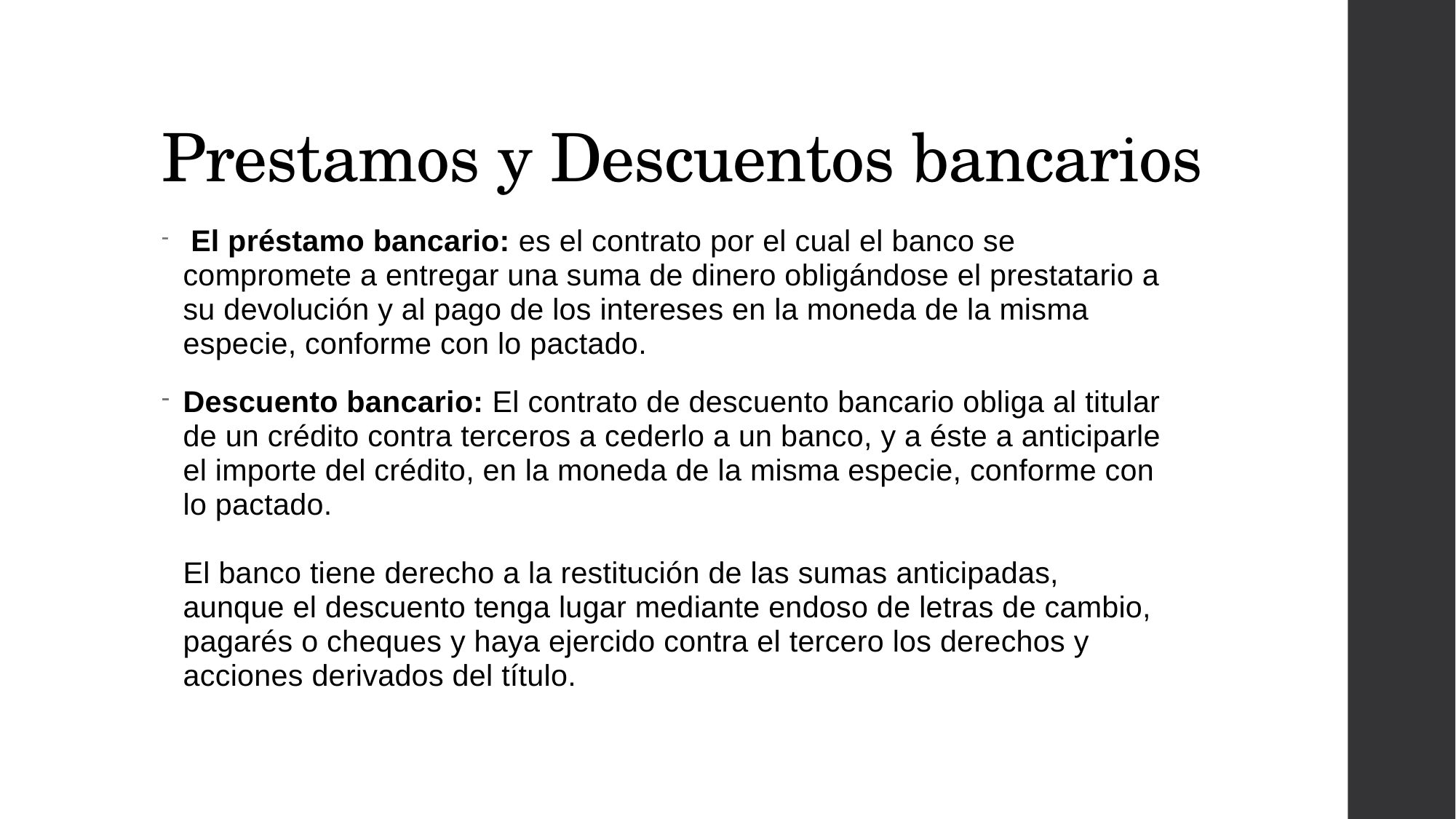

# Prestamos y Descuentos bancarios
 El préstamo bancario: es el contrato por el cual el banco se compromete a entregar una suma de dinero obligándose el prestatario a su devolución y al pago de los intereses en la moneda de la misma especie, conforme con lo pactado.
Descuento bancario: El contrato de descuento bancario obliga al titular de un crédito contra terceros a cederlo a un banco, y a éste a anticiparle el importe del crédito, en la moneda de la misma especie, conforme con lo pactado.
El banco tiene derecho a la restitución de las sumas anticipadas, aunque el descuento tenga lugar mediante endoso de letras de cambio, pagarés o cheques y haya ejercido contra el tercero los derechos y acciones derivados del título.